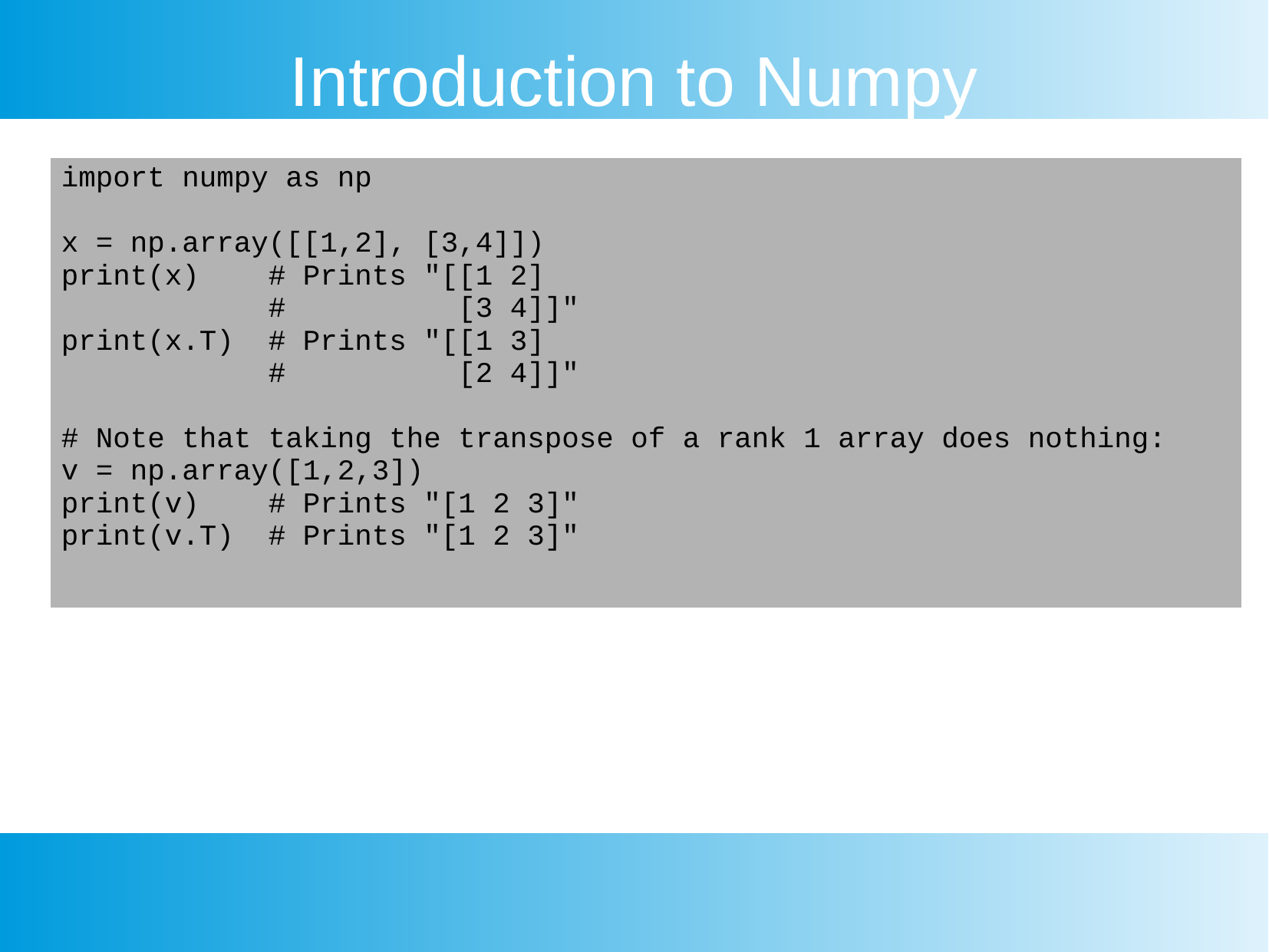

Introduction to Numpy
| import numpy as np x = np.array([[1,2], [3,4]]) print(x) # Prints "[[1 2] # [3 4]]" print(x.T) # Prints "[[1 3] # [2 4]]" # Note that taking the transpose of a rank 1 array does nothing: v = np.array([1,2,3]) print(v) # Prints "[1 2 3]" print(v.T) # Prints "[1 2 3]" |
| --- |